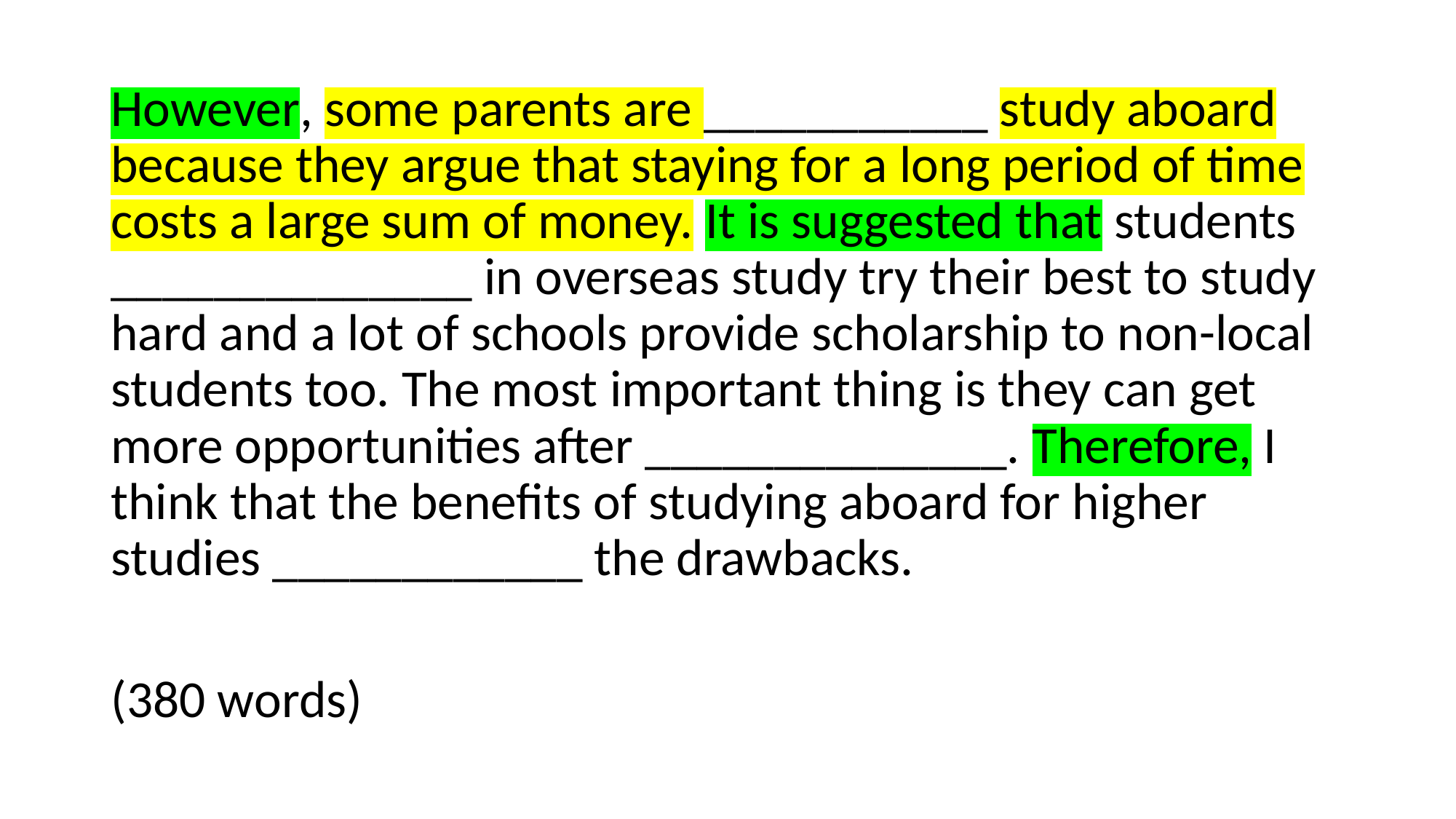

However, some parents are ___________ study aboard because they argue that staying for a long period of time costs a large sum of money. It is suggested that students ______________ in overseas study try their best to study hard and a lot of schools provide scholarship to non-local students too. The most important thing is they can get more opportunities after ______________. Therefore, I think that the benefits of studying aboard for higher studies ____________ the drawbacks.

(380 words)